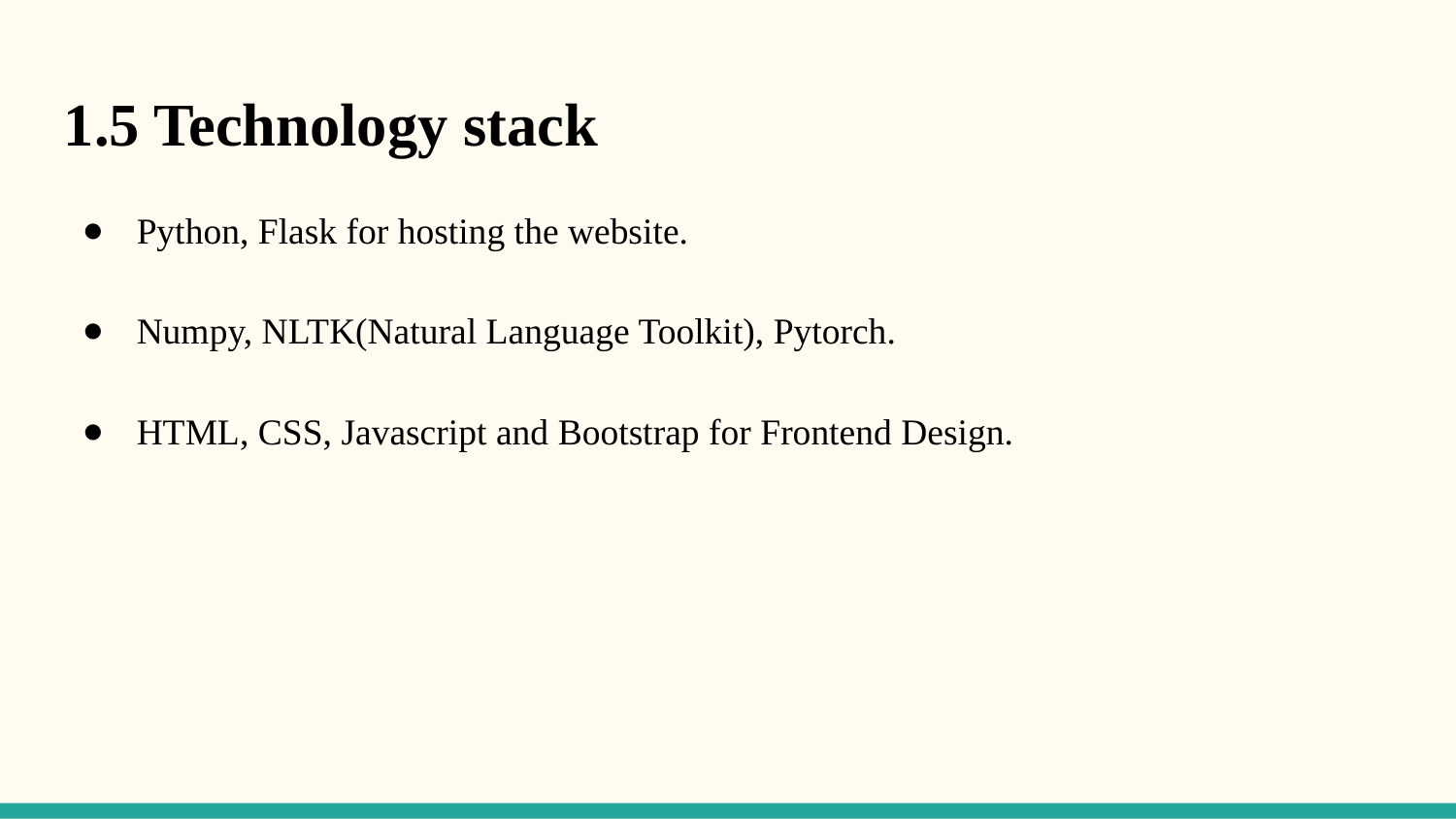

1.5 Technology stack
Python, Flask for hosting the website.

Numpy, NLTK(Natural Language Toolkit), Pytorch.

HTML, CSS, Javascript and Bootstrap for Frontend Design.